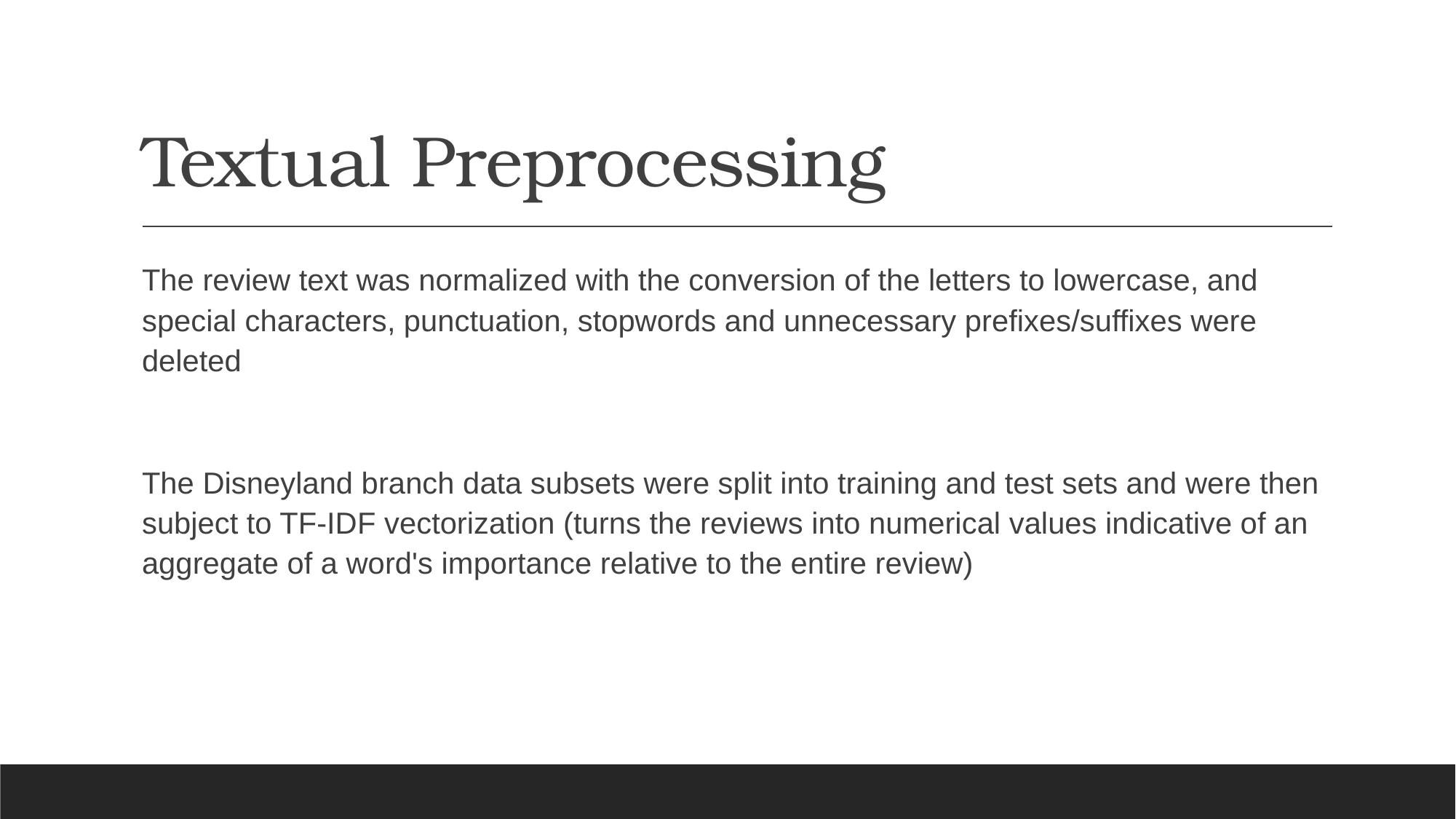

# Textual Preprocessing
The review text was normalized with the conversion of the letters to lowercase, and special characters, punctuation, stopwords and unnecessary prefixes/suffixes were deleted

The Disneyland branch data subsets were split into training and test sets and were then subject to TF-IDF vectorization (turns the reviews into numerical values indicative of an aggregate of a word's importance relative to the entire review)